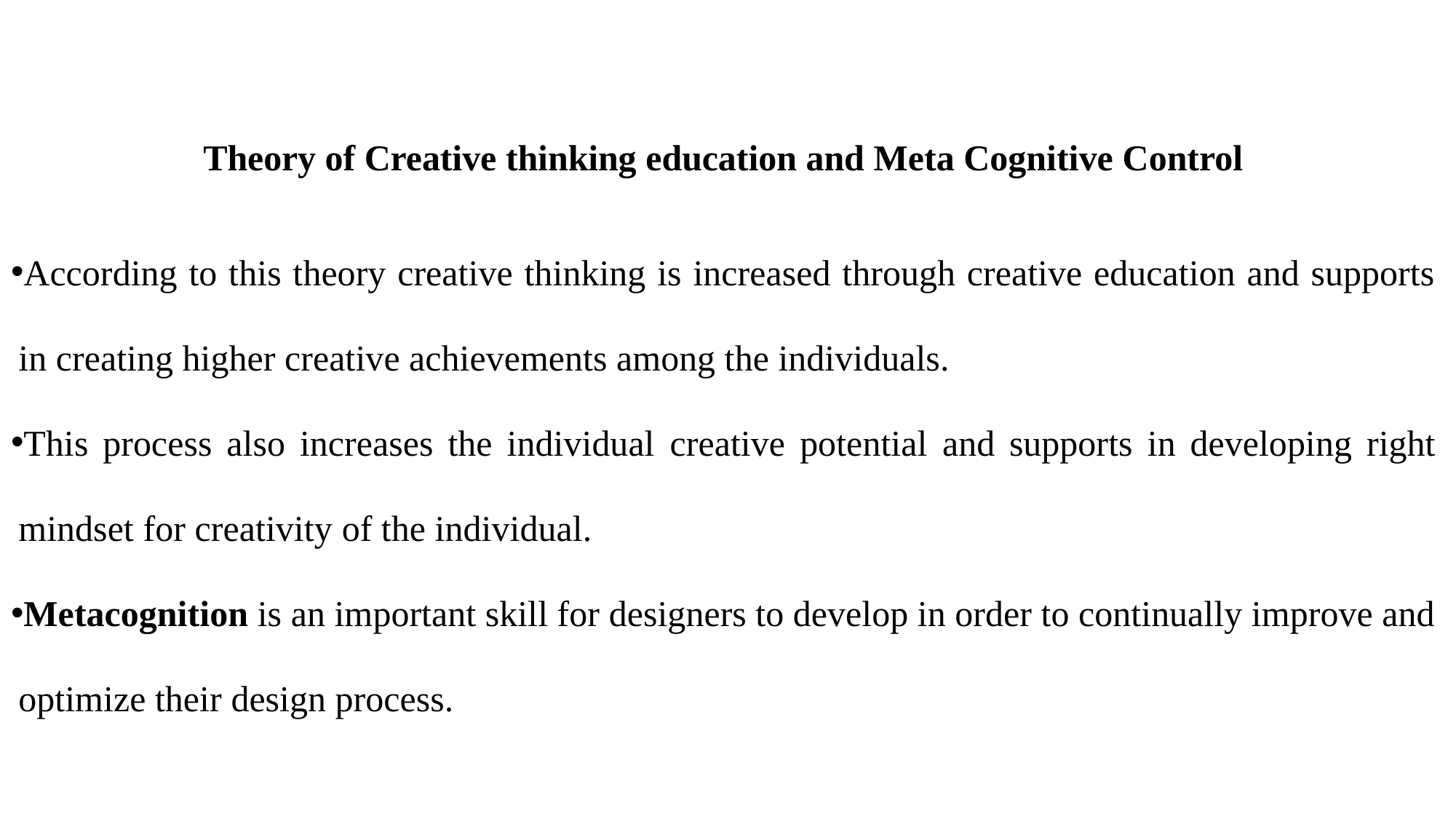

Theory of Creative thinking education and Meta Cognitive Control

According to this theory creative thinking is increased through creative education and supports in creating higher creative achievements among the individuals.
This process also increases the individual creative potential and supports in developing right mindset for creativity of the individual.
Metacognition is an important skill for designers to develop in order to continually improve and optimize their design process.